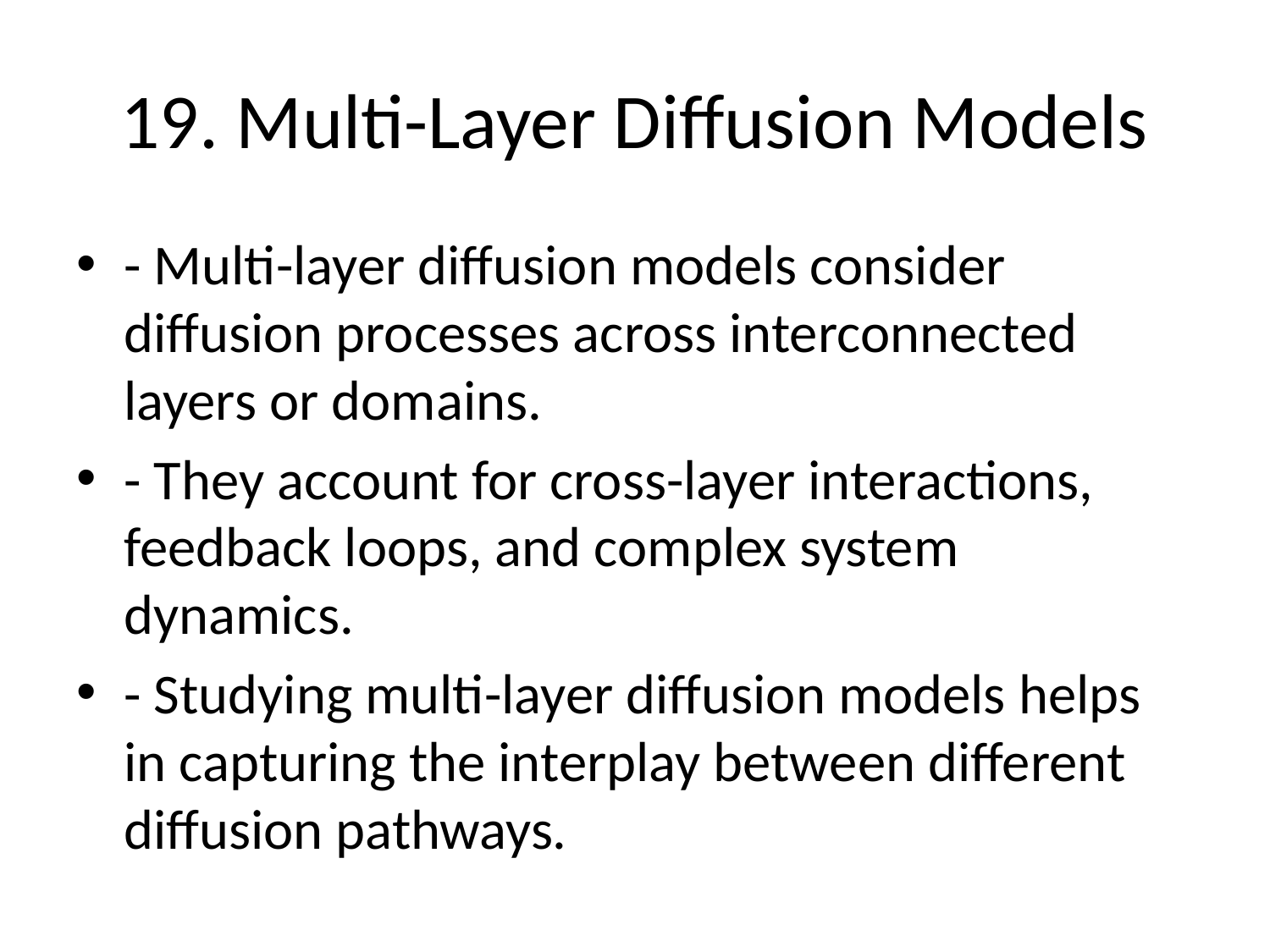

# 19. Multi-Layer Diffusion Models
- Multi-layer diffusion models consider diffusion processes across interconnected layers or domains.
- They account for cross-layer interactions, feedback loops, and complex system dynamics.
- Studying multi-layer diffusion models helps in capturing the interplay between different diffusion pathways.